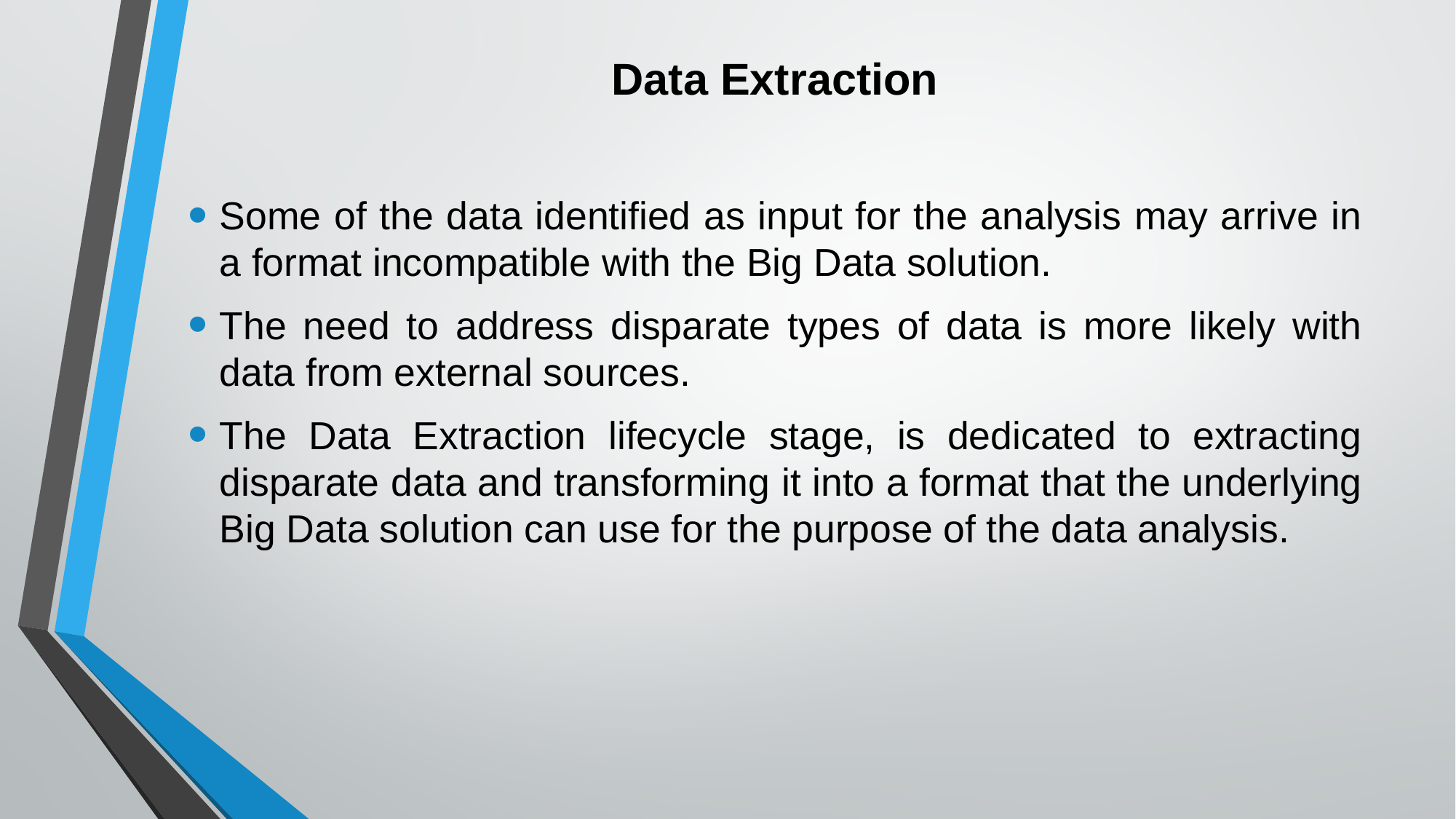

Data Extraction

Some of the data identified as input for the analysis may arrive in a format incompatible with the Big Data solution.
The need to address disparate types of data is more likely with data from external sources.
The Data Extraction lifecycle stage, is dedicated to extracting disparate data and transforming it into a format that the underlying Big Data solution can use for the purpose of the data analysis.